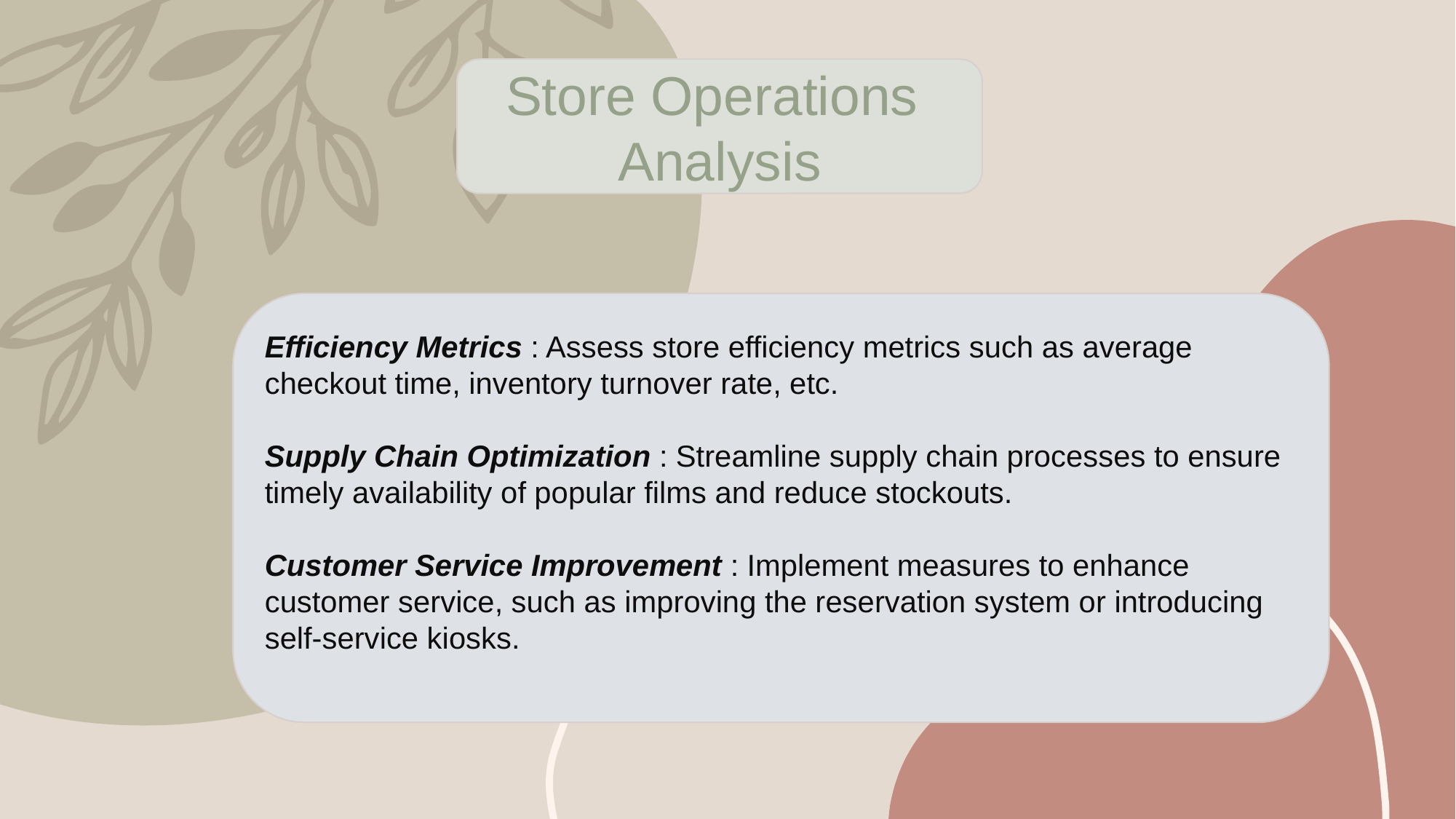

Store Operations
Analysis
Efficiency Metrics : Assess store efficiency metrics such as average checkout time, inventory turnover rate, etc.

Supply Chain Optimization : Streamline supply chain processes to ensure timely availability of popular films and reduce stockouts.

Customer Service Improvement : Implement measures to enhance customer service, such as improving the reservation system or introducing self-service kiosks.